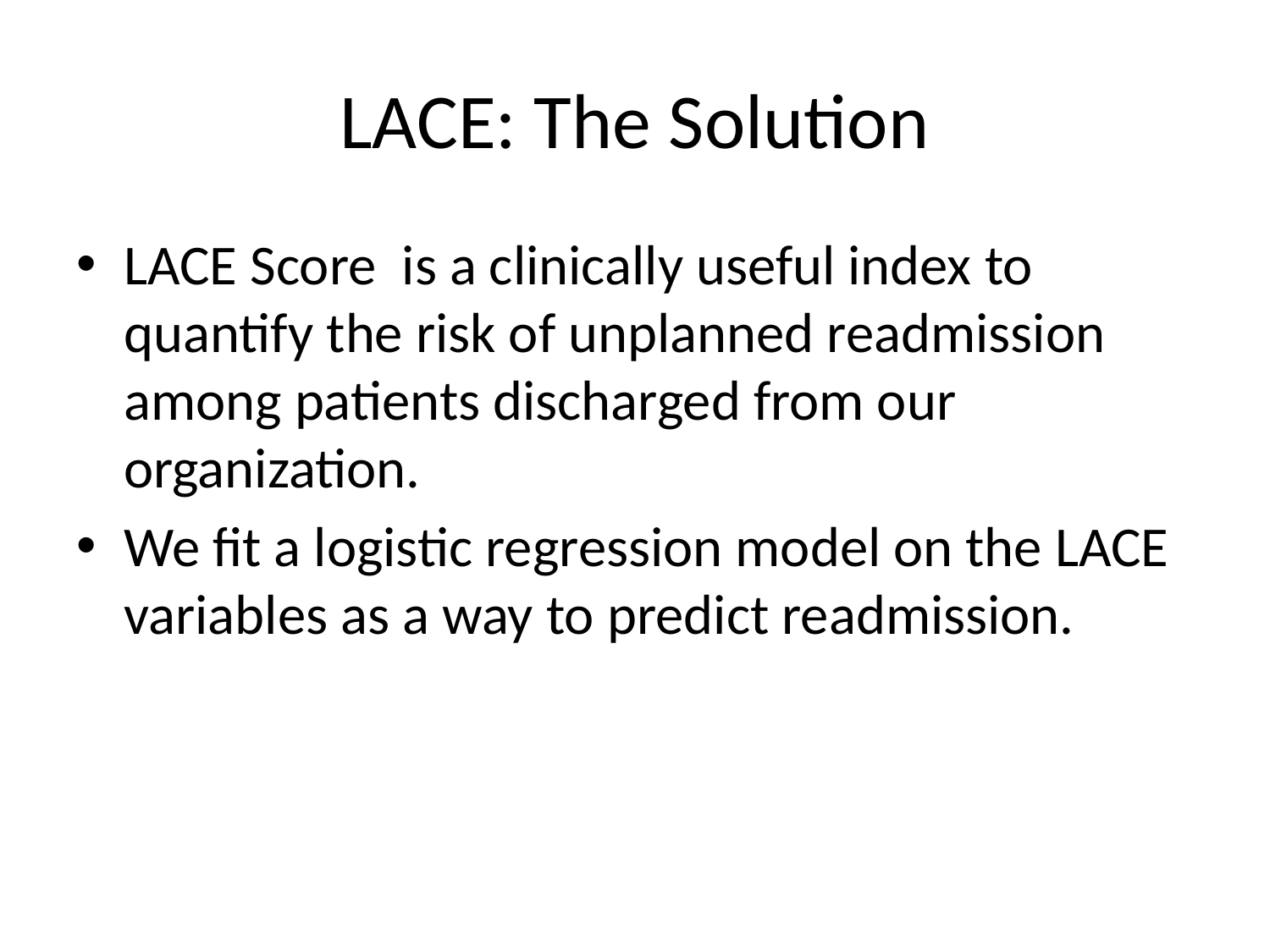

# LACE: The Solution
LACE Score  is a clinically useful index to quantify the risk of unplanned readmission among patients discharged from our organization.
We fit a logistic regression model on the LACE variables as a way to predict readmission.